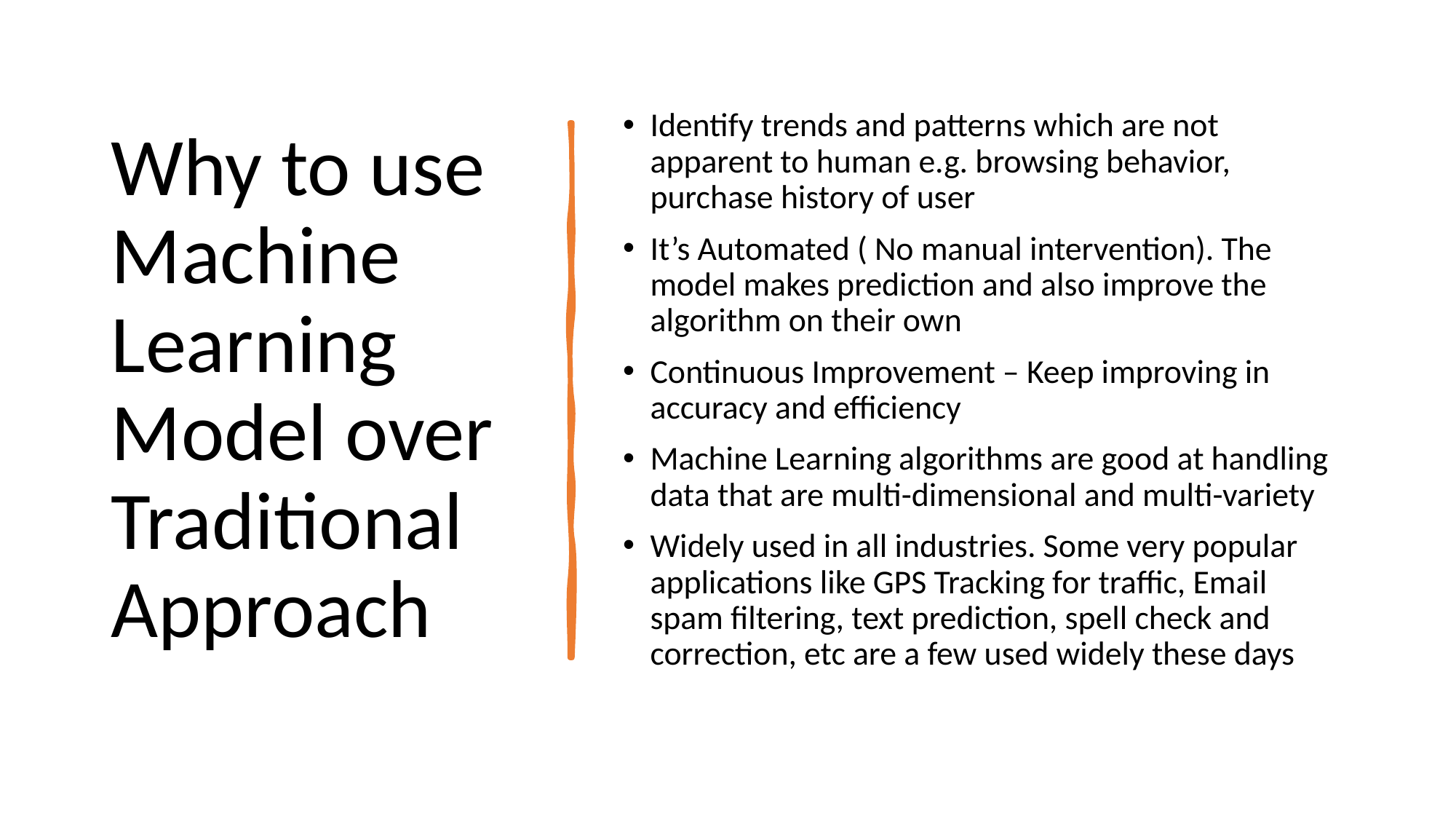

# Why to use Machine Learning Model over Traditional Approach
Identify trends and patterns which are not apparent to human e.g. browsing behavior, purchase history of user
It’s Automated ( No manual intervention). The model makes prediction and also improve the algorithm on their own
Continuous Improvement – Keep improving in accuracy and efficiency
Machine Learning algorithms are good at handling data that are multi-dimensional and multi-variety
Widely used in all industries. Some very popular applications like GPS Tracking for traffic, Email spam filtering, text prediction, spell check and correction, etc are a few used widely these days